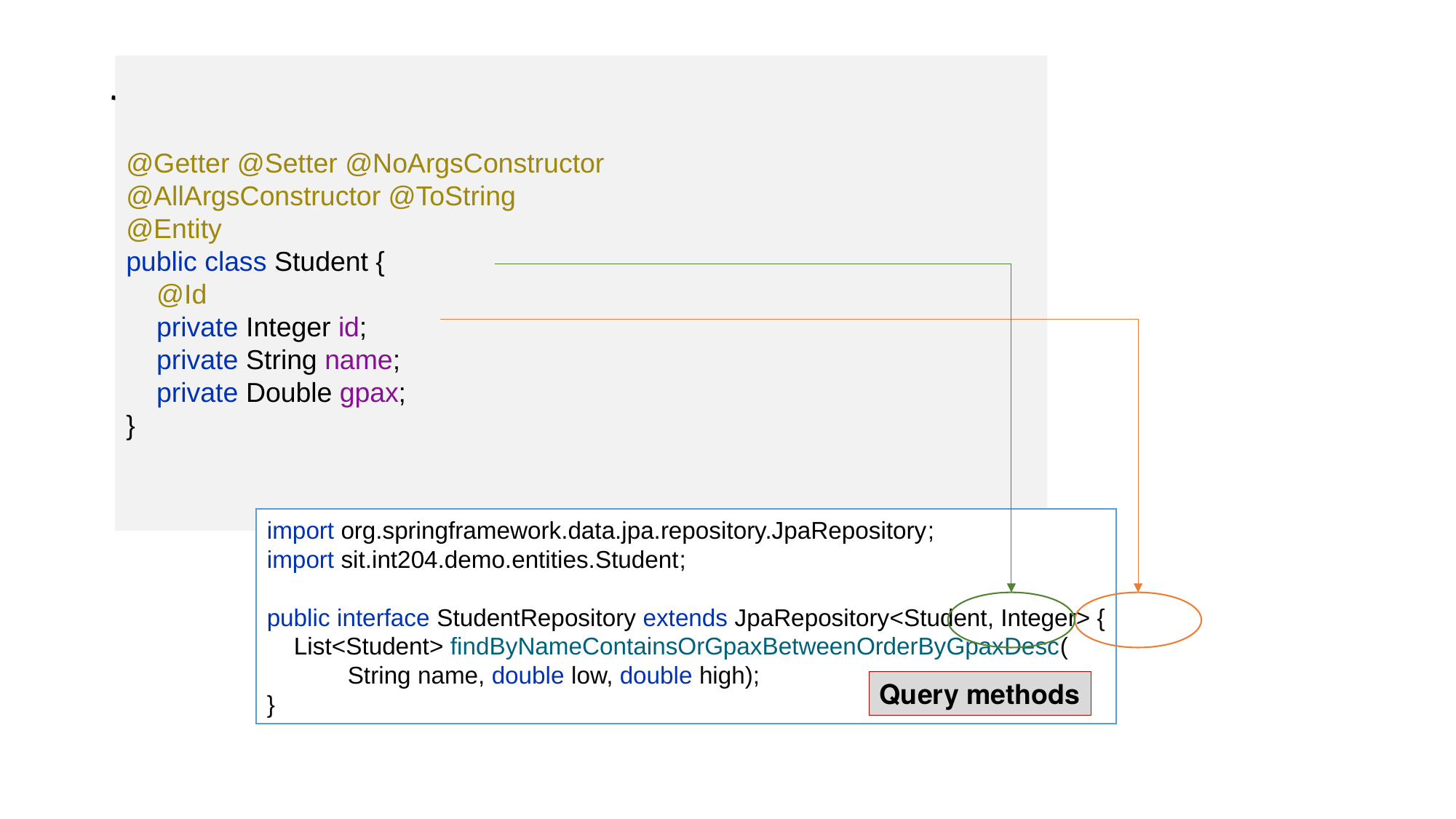

# JPA Repository Example
@Getter @Setter @NoArgsConstructor
@AllArgsConstructor @ToString
@Entity
public class Student {
    @Id
    private Integer id;
    private String name;
    private Double gpax;
}
import org.springframework.data.jpa.repository.JpaRepository;
import sit.int204.demo.entities.Student;
public interface StudentRepository extends JpaRepository<Student, Integer> {
    List<Student> findByNameContainsOrGpaxBetweenOrderByGpaxDesc(
            String name, double low, double high);
}

Query methods